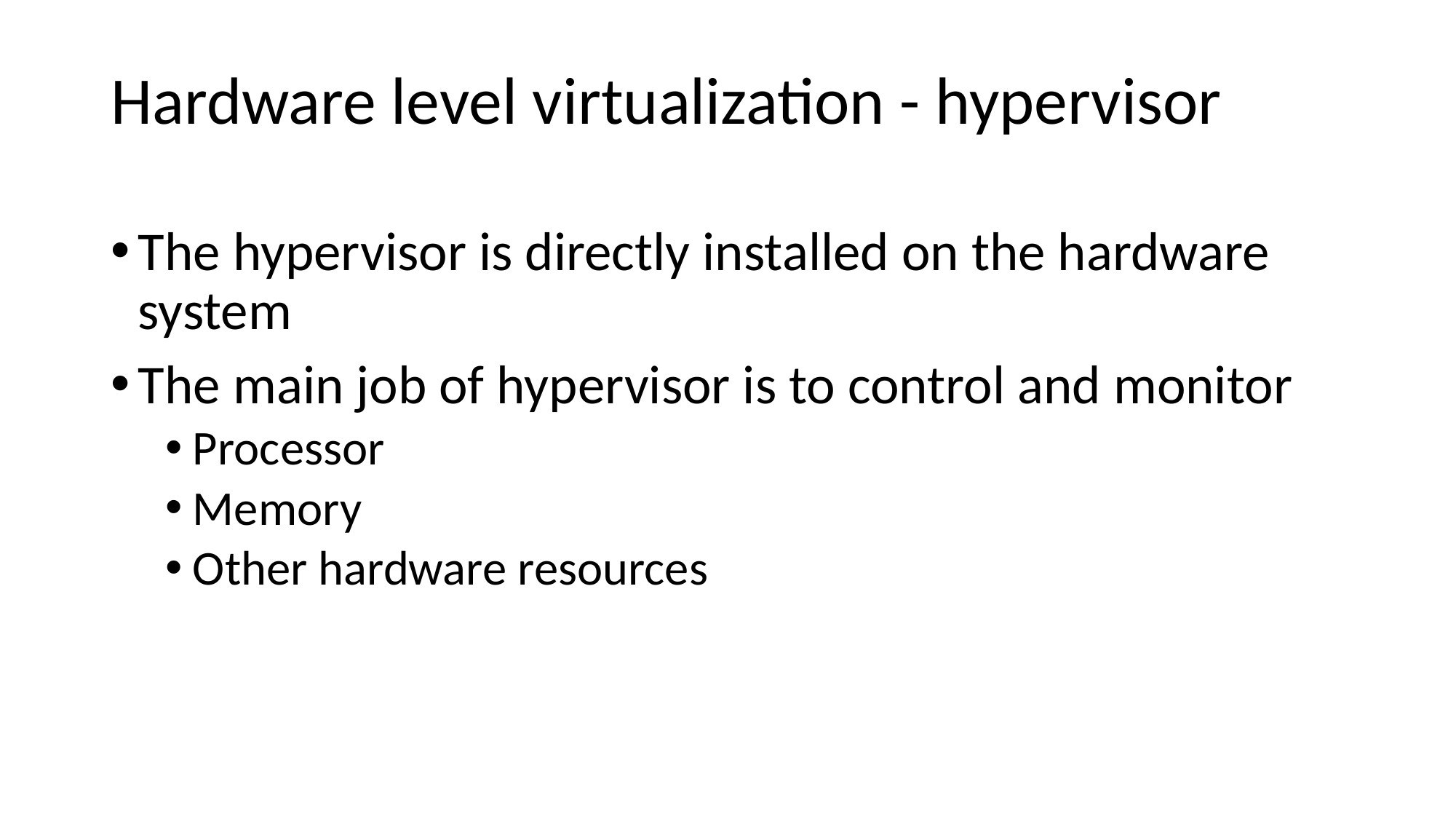

# Hardware level virtualization - hypervisor
The hypervisor is directly installed on the hardware system
The main job of hypervisor is to control and monitor
Processor
Memory
Other hardware resources